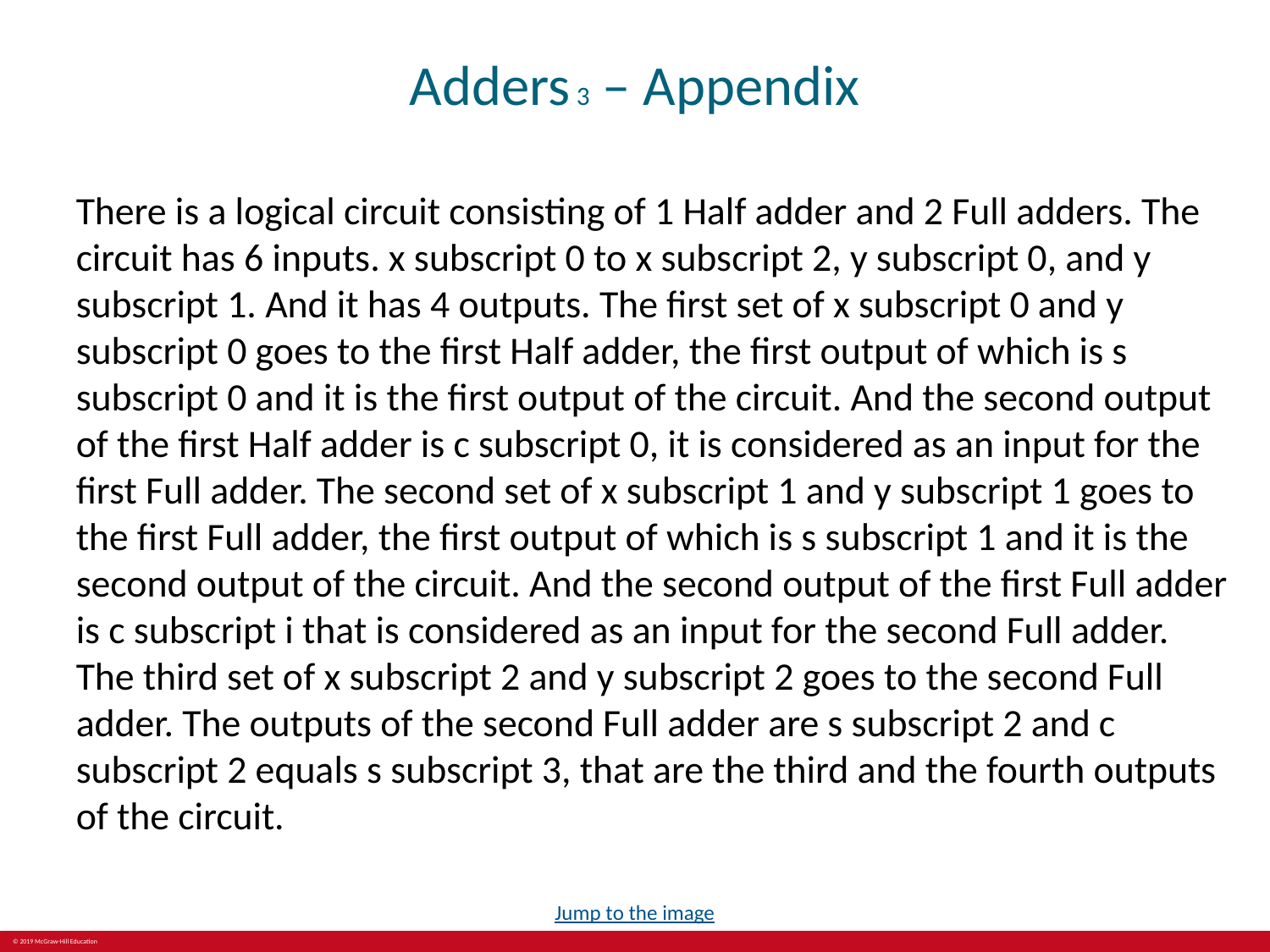

# Adders 3 – Appendix
There is a logical circuit consisting of 1 Half adder and 2 Full adders. The circuit has 6 inputs. x subscript 0 to x subscript 2, y subscript 0, and y subscript 1. And it has 4 outputs. The first set of x subscript 0 and y subscript 0 goes to the first Half adder, the first output of which is s subscript 0 and it is the first output of the circuit. And the second output of the first Half adder is c subscript 0, it is considered as an input for the first Full adder. The second set of x subscript 1 and y subscript 1 goes to the first Full adder, the first output of which is s subscript 1 and it is the second output of the circuit. And the second output of the first Full adder is c subscript i that is considered as an input for the second Full adder. The third set of x subscript 2 and y subscript 2 goes to the second Full adder. The outputs of the second Full adder are s subscript 2 and c subscript 2 equals s subscript 3, that are the third and the fourth outputs of the circuit.
Jump to the image